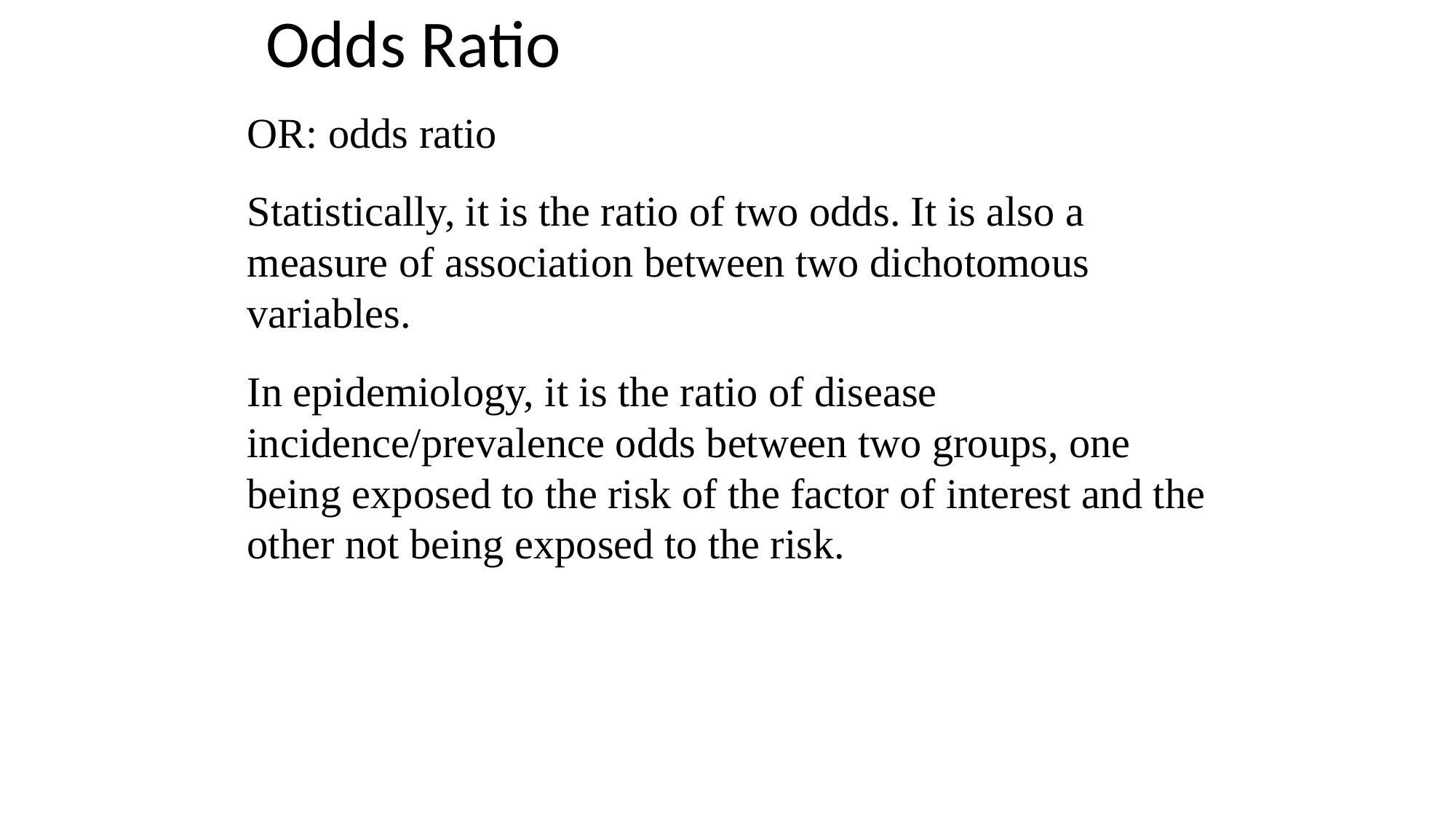

Odds Ratio
OR: odds ratio
Statistically, it is the ratio of two odds. It is also a measure of association between two dichotomous variables.
In epidemiology, it is the ratio of disease incidence/prevalence odds between two groups, one being exposed to the risk of the factor of interest and the other not being exposed to the risk.